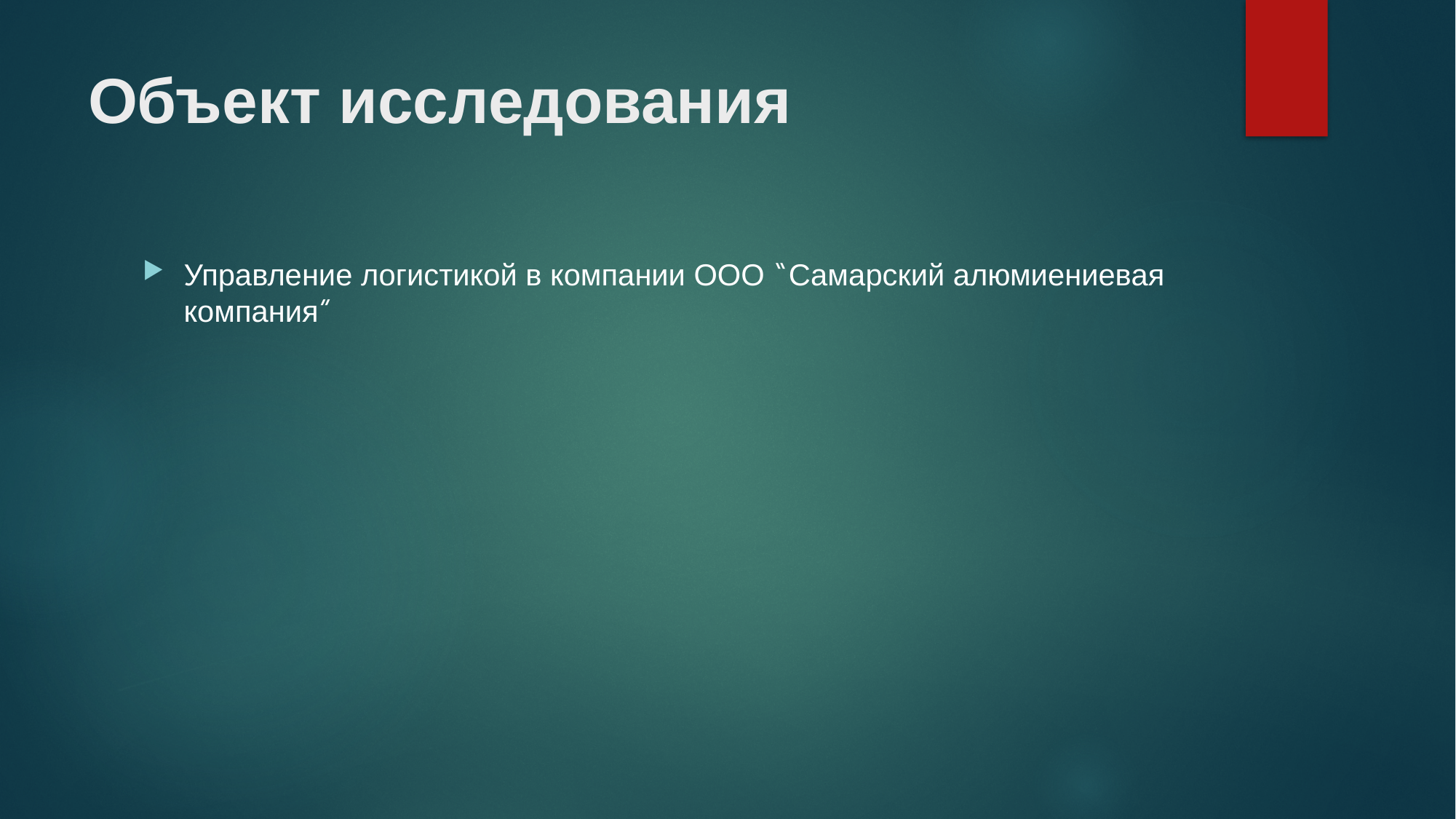

# Объект исследования
Управление логистикой в компании ООО “Самарский алюмиениевая компания”